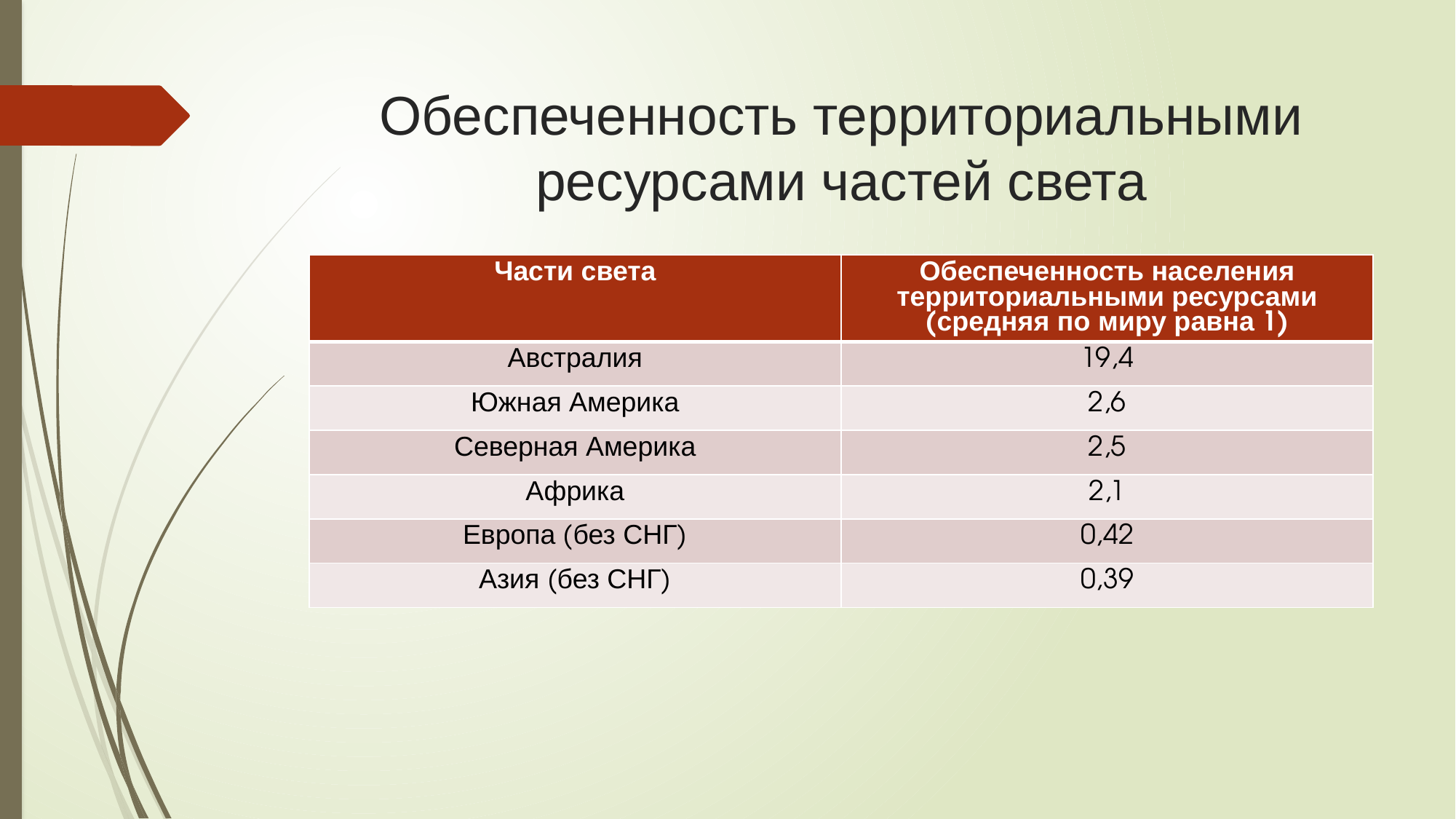

# Обеспеченность территориальными ресурсами частей света
| Части света | Обеспеченность населения территориальными ресурсами (средняя по миру равна 1) |
| --- | --- |
| Австралия | 19,4 |
| Южная Америка | 2,6 |
| Северная Америка | 2,5 |
| Африка | 2,1 |
| Европа (без СНГ) | 0,42 |
| Азия (без СНГ) | 0,39 |